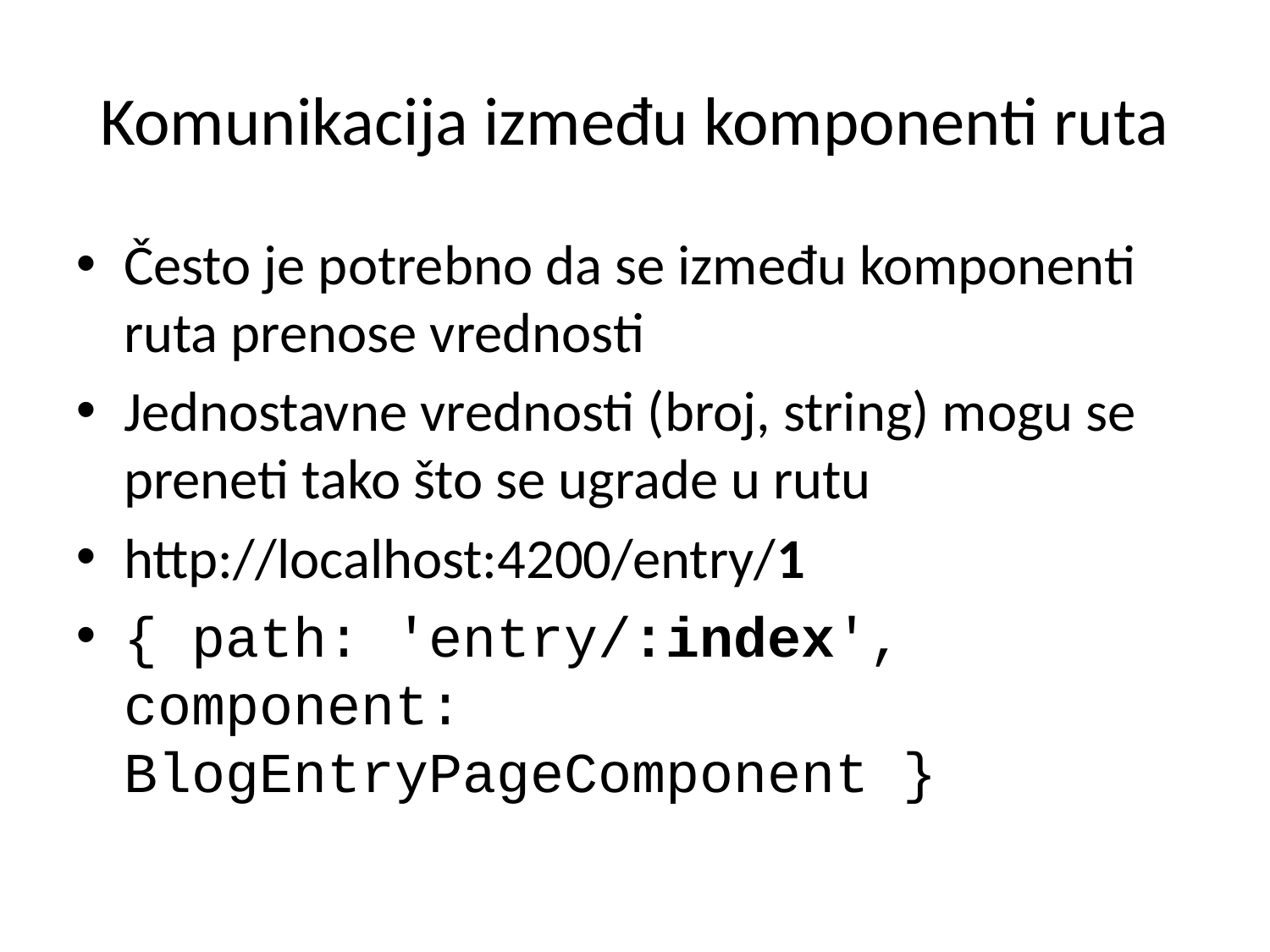

Komunikacija između komponenti ruta
Često je potrebno da se između komponenti ruta prenose vrednosti
Jednostavne vrednosti (broj, string) mogu se preneti tako što se ugrade u rutu
http://localhost:4200/entry/1
{ path: 'entry/:index', component: BlogEntryPageComponent }